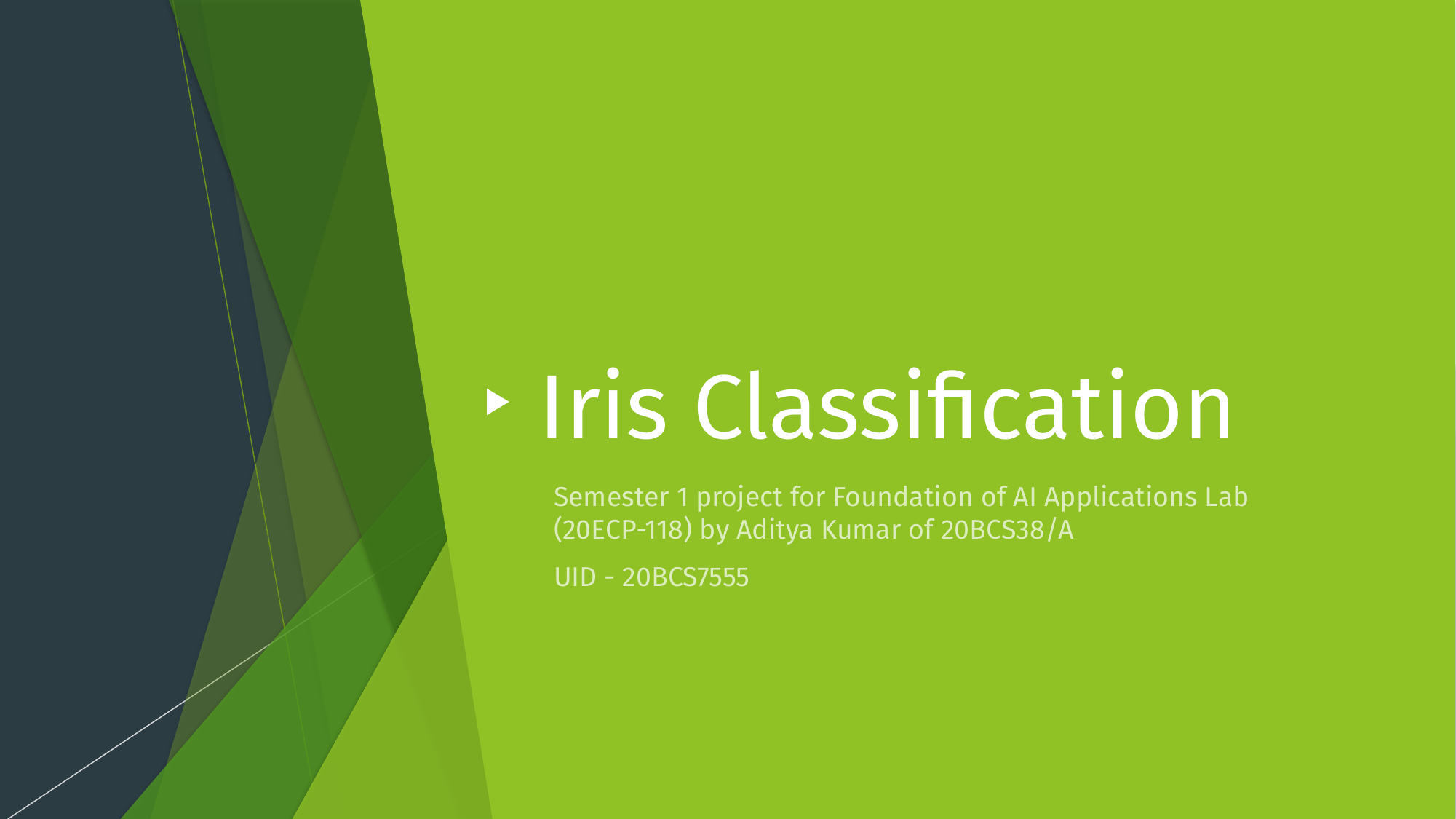

# Iris Classification

Semester 1 project for Foundation of AI Applications Lab (20ECP-118) by Aditya Kumar of 20BCS38/A
UID - 20BCS7555